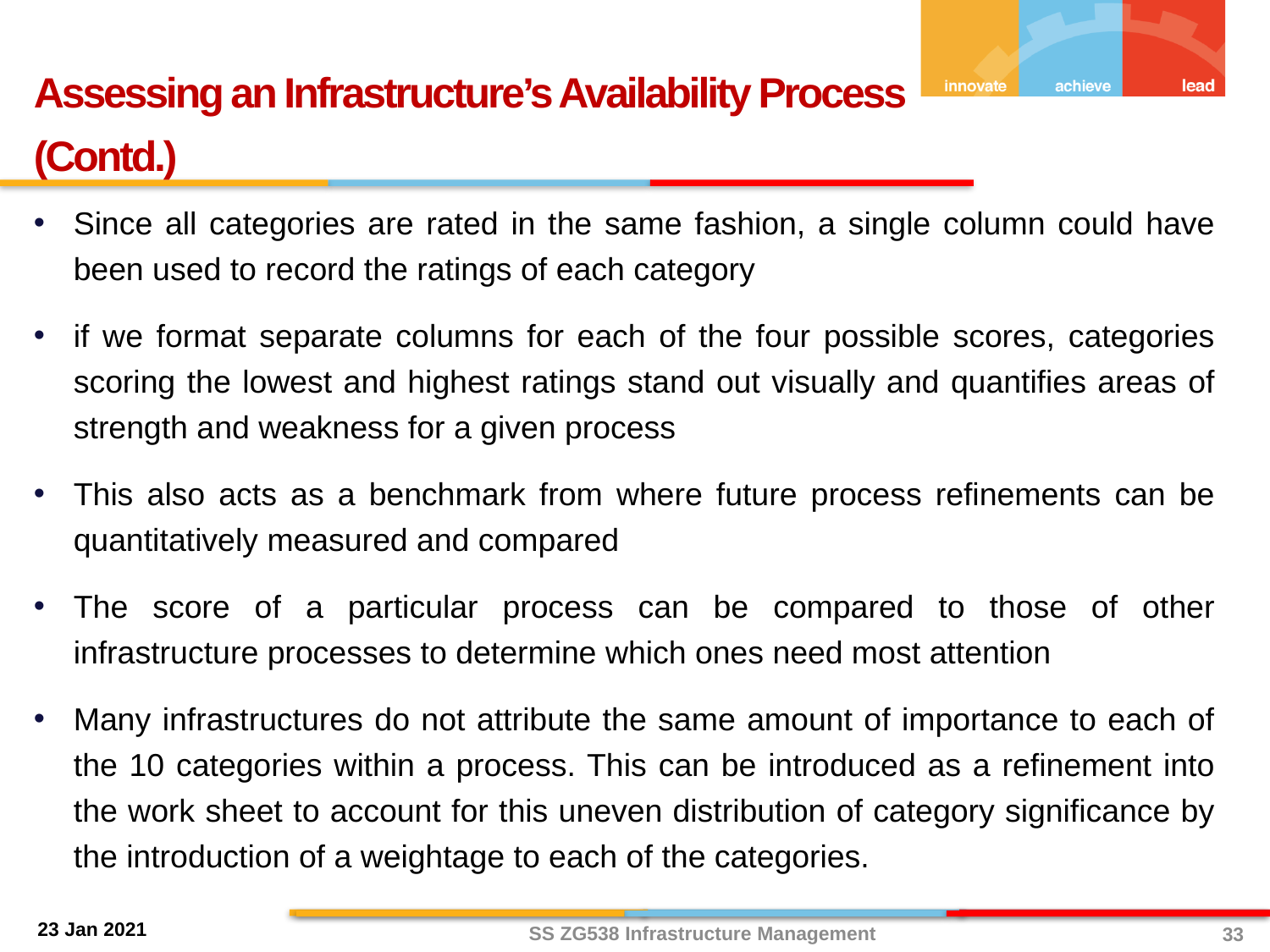

Assessing an Infrastructure’s Availability Process (Contd.)
Since all categories are rated in the same fashion, a single column could have been used to record the ratings of each category
if we format separate columns for each of the four possible scores, categories scoring the lowest and highest ratings stand out visually and quantifies areas of strength and weakness for a given process
This also acts as a benchmark from where future process refinements can be quantitatively measured and compared
The score of a particular process can be compared to those of other infrastructure processes to determine which ones need most attention
Many infrastructures do not attribute the same amount of importance to each of the 10 categories within a process. This can be introduced as a refinement into the work sheet to account for this uneven distribution of category significance by the introduction of a weightage to each of the categories.
SS ZG538 Infrastructure Management
33